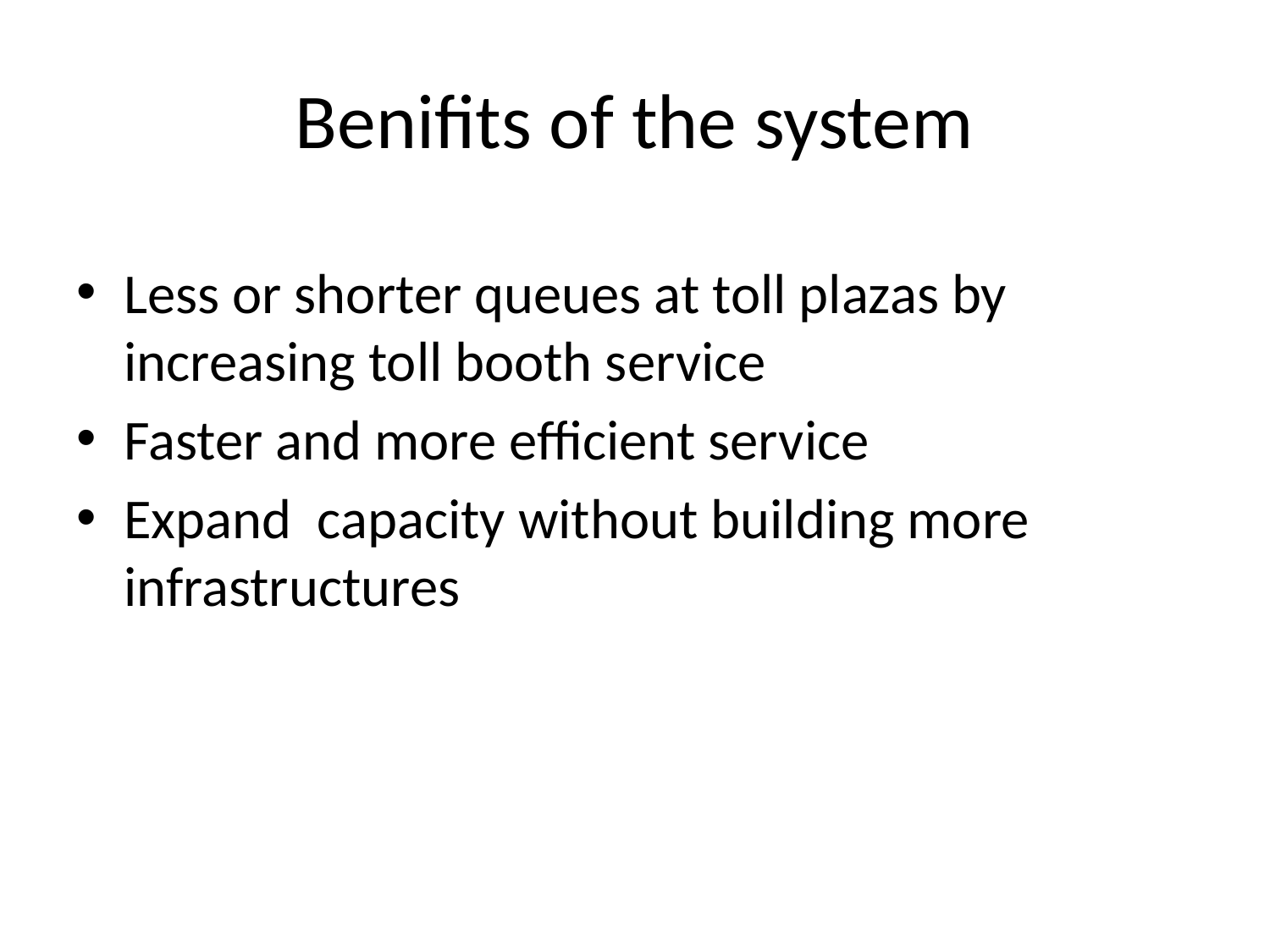

# Benifits of the system

Less or shorter queues at toll plazas by increasing toll booth service
Faster and more efficient service
Expand  capacity without building more infrastructures